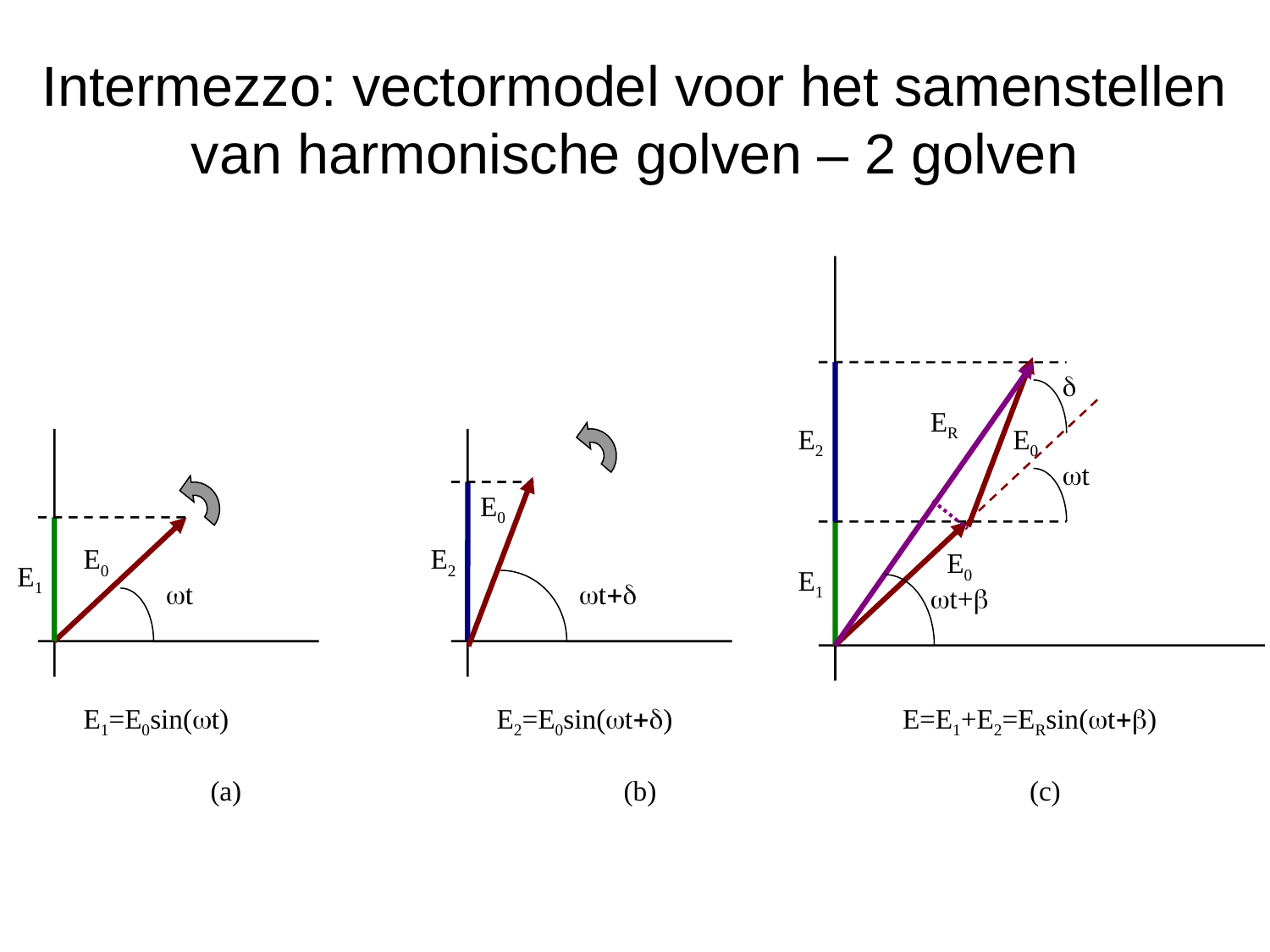

Intermezzo: vectormodel voor het samenstellen van harmonische golven – 2 golven

δ

ER

E2
E0

ωt

E0

E0
E2
E0

E1
E1
ωt

ωt+δ

ωt+β

E1=E0sin(ωt)

	(a)
E2=E0sin(ωt+δ)

	(b)
E=E1+E2=ERsin(ωt+β)

	(c)